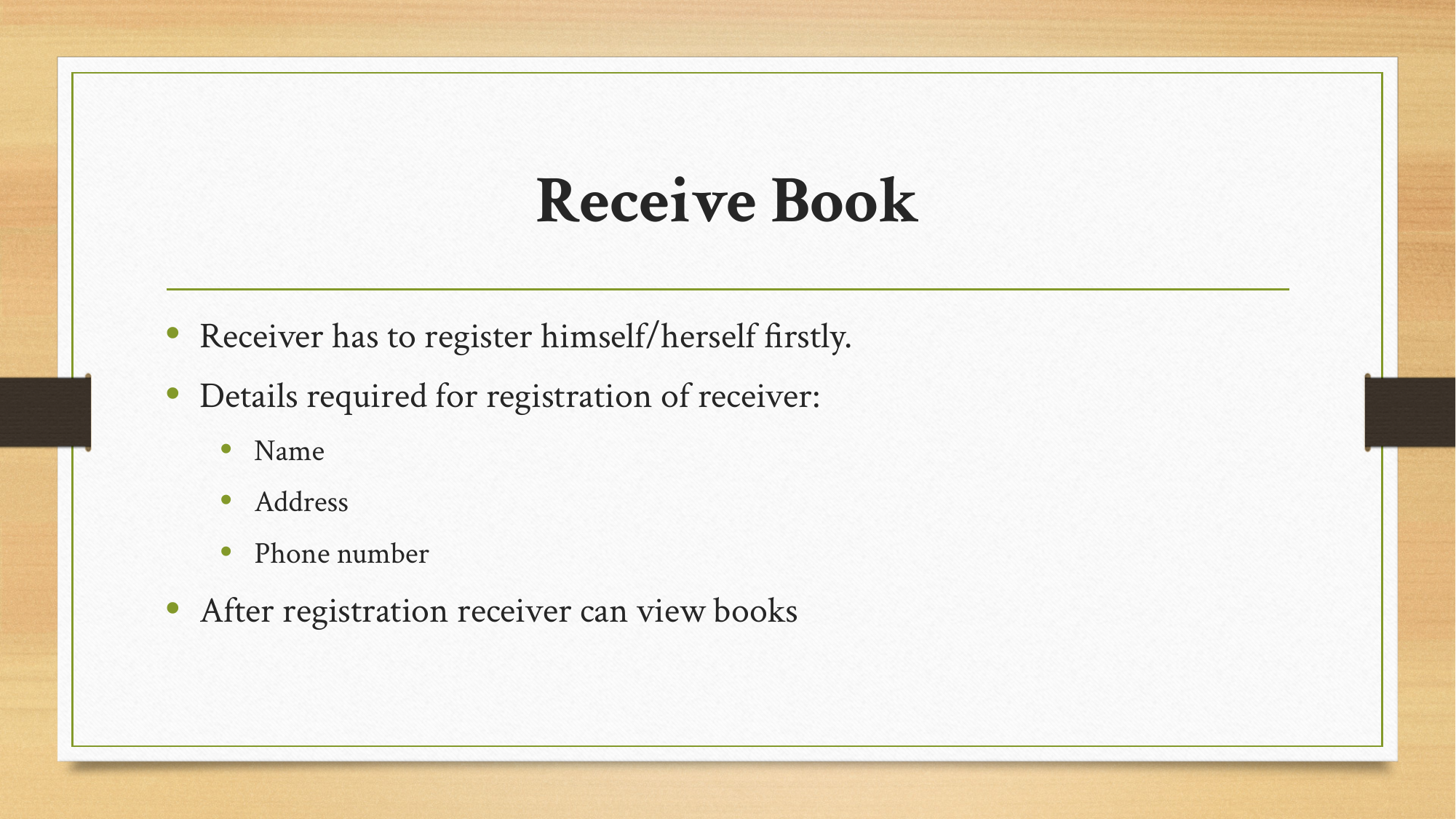

# Receive Book
Receiver has to register himself/herself firstly.
Details required for registration of receiver:
Name
Address
Phone number
After registration receiver can view books